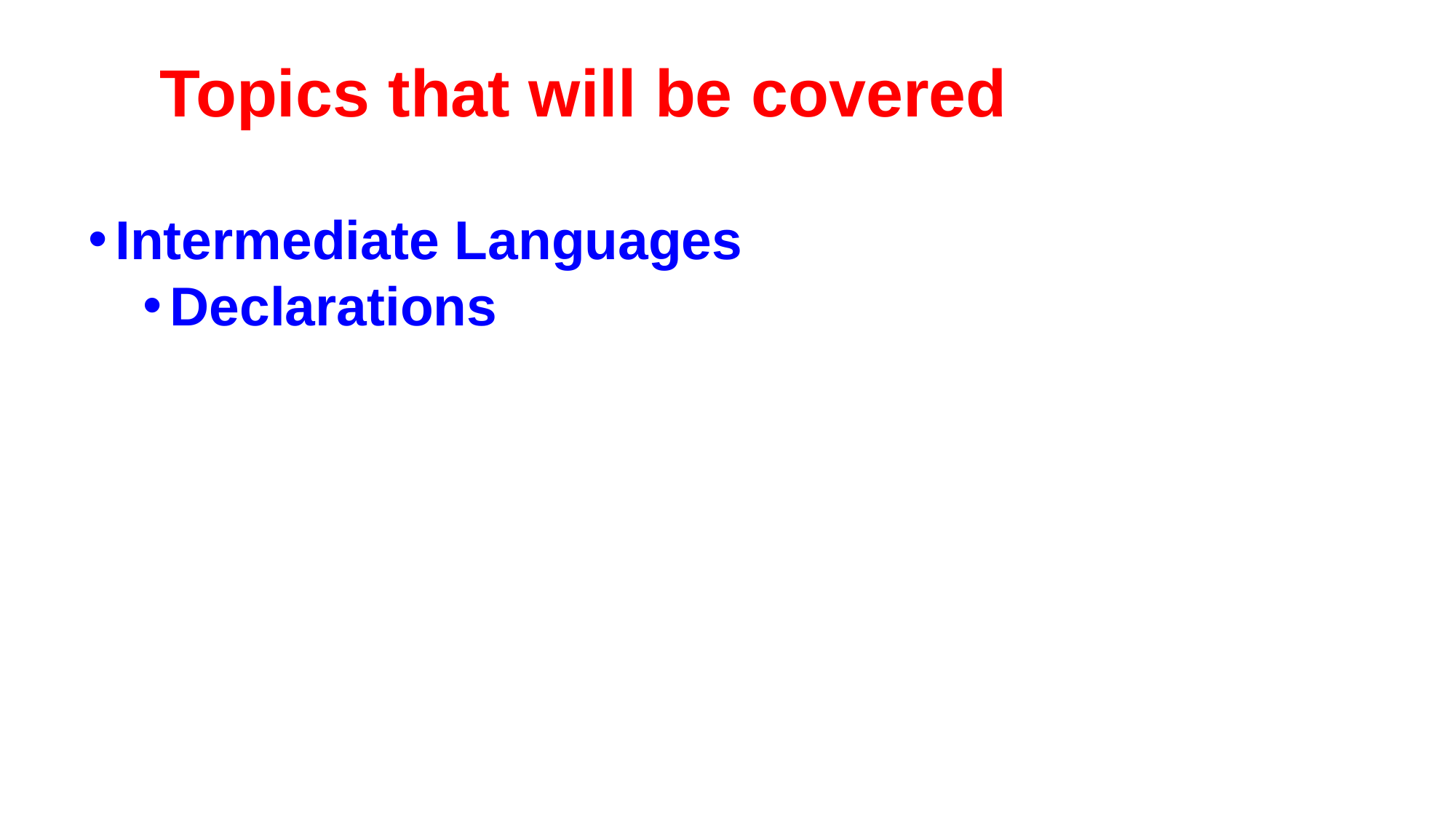

# Topics that will be covered
Intermediate Languages
Declarations